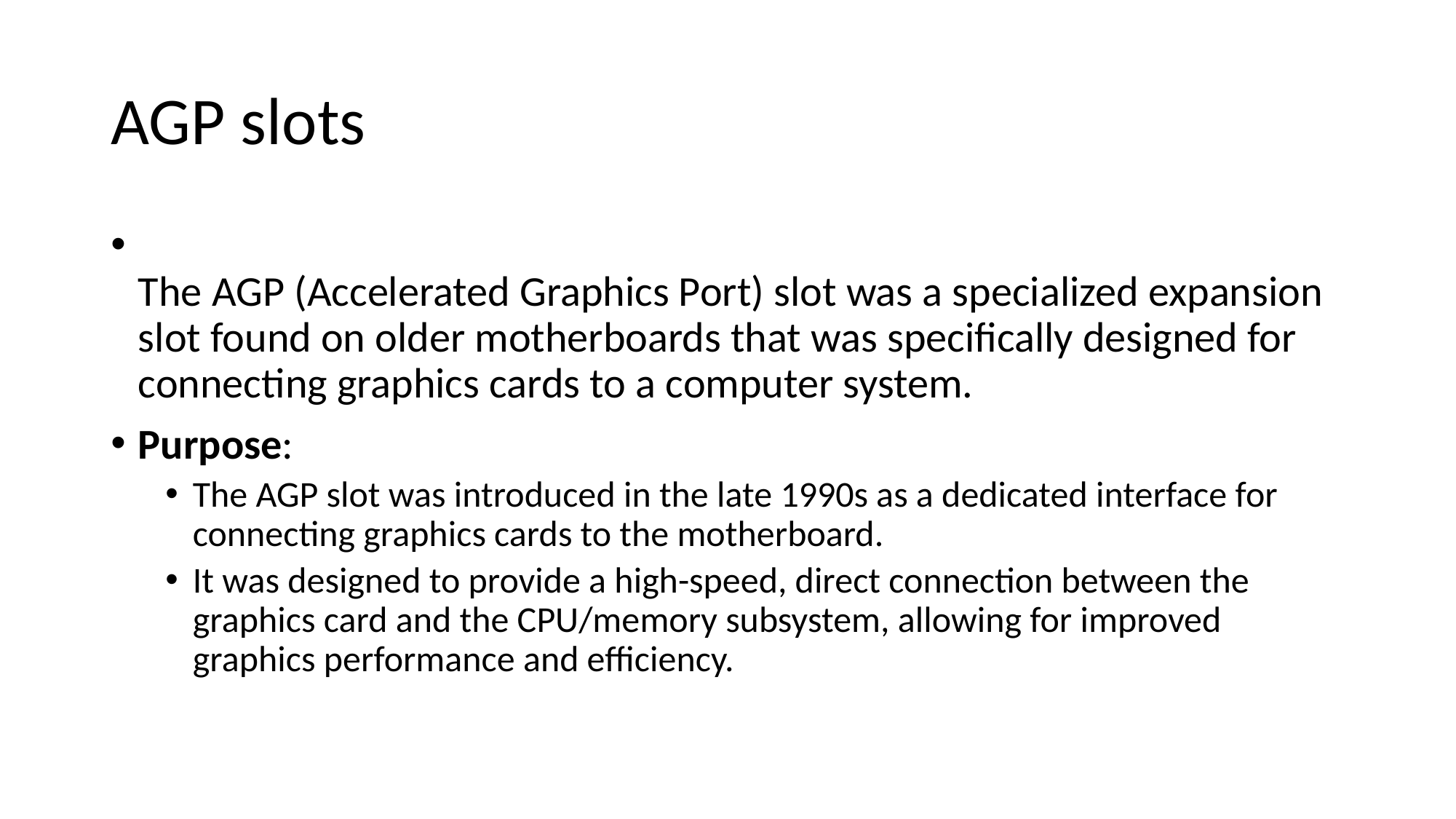

# AGP slots
The AGP (Accelerated Graphics Port) slot was a specialized expansion slot found on older motherboards that was specifically designed for connecting graphics cards to a computer system.
Purpose:
The AGP slot was introduced in the late 1990s as a dedicated interface for connecting graphics cards to the motherboard.
It was designed to provide a high-speed, direct connection between the graphics card and the CPU/memory subsystem, allowing for improved graphics performance and efficiency.